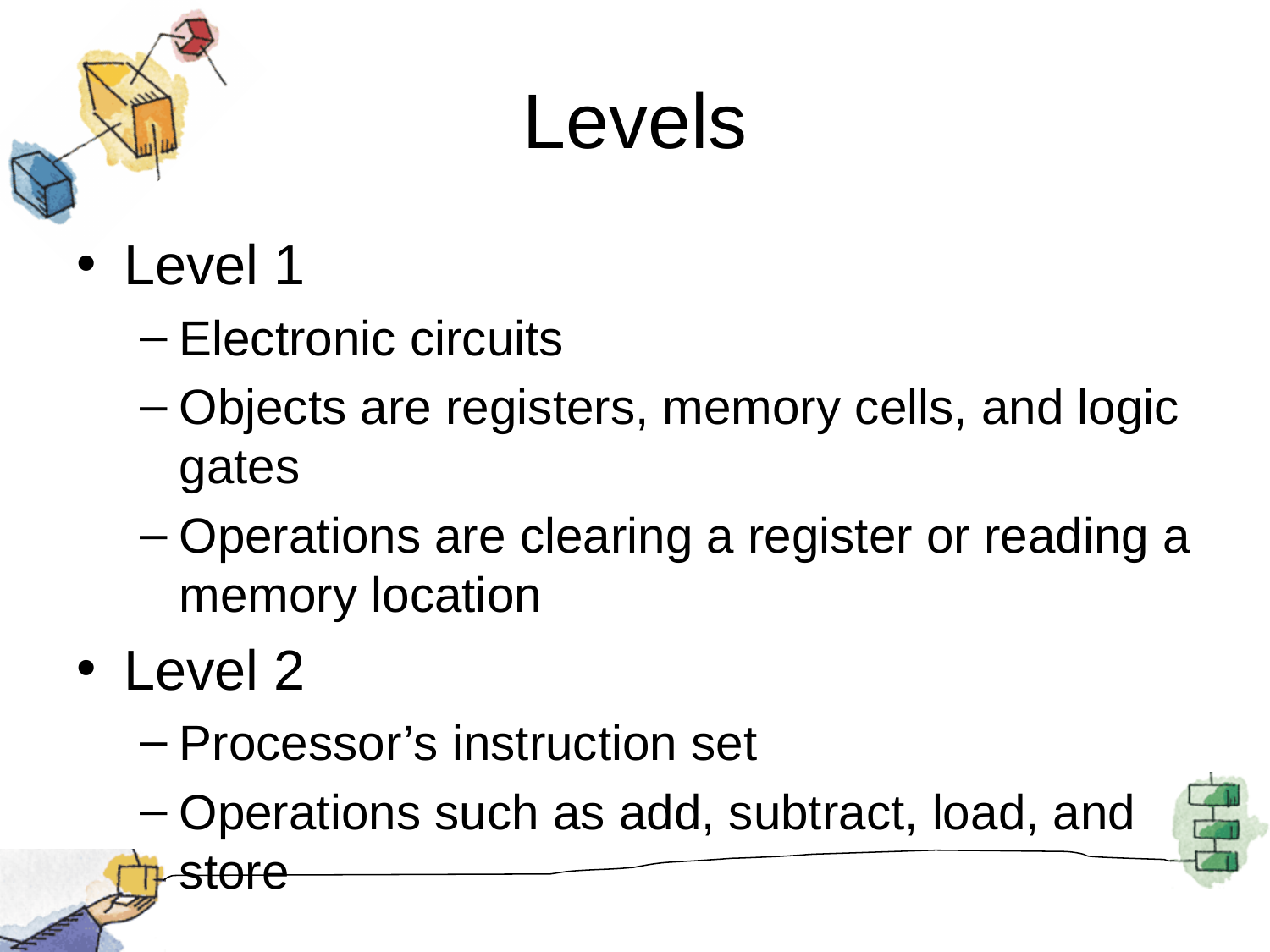

# Levels
Level 1
Electronic circuits
Objects are registers, memory cells, and logic gates
Operations are clearing a register or reading a memory location
Level 2
Processor’s instruction set
Operations such as add, subtract, load, and store